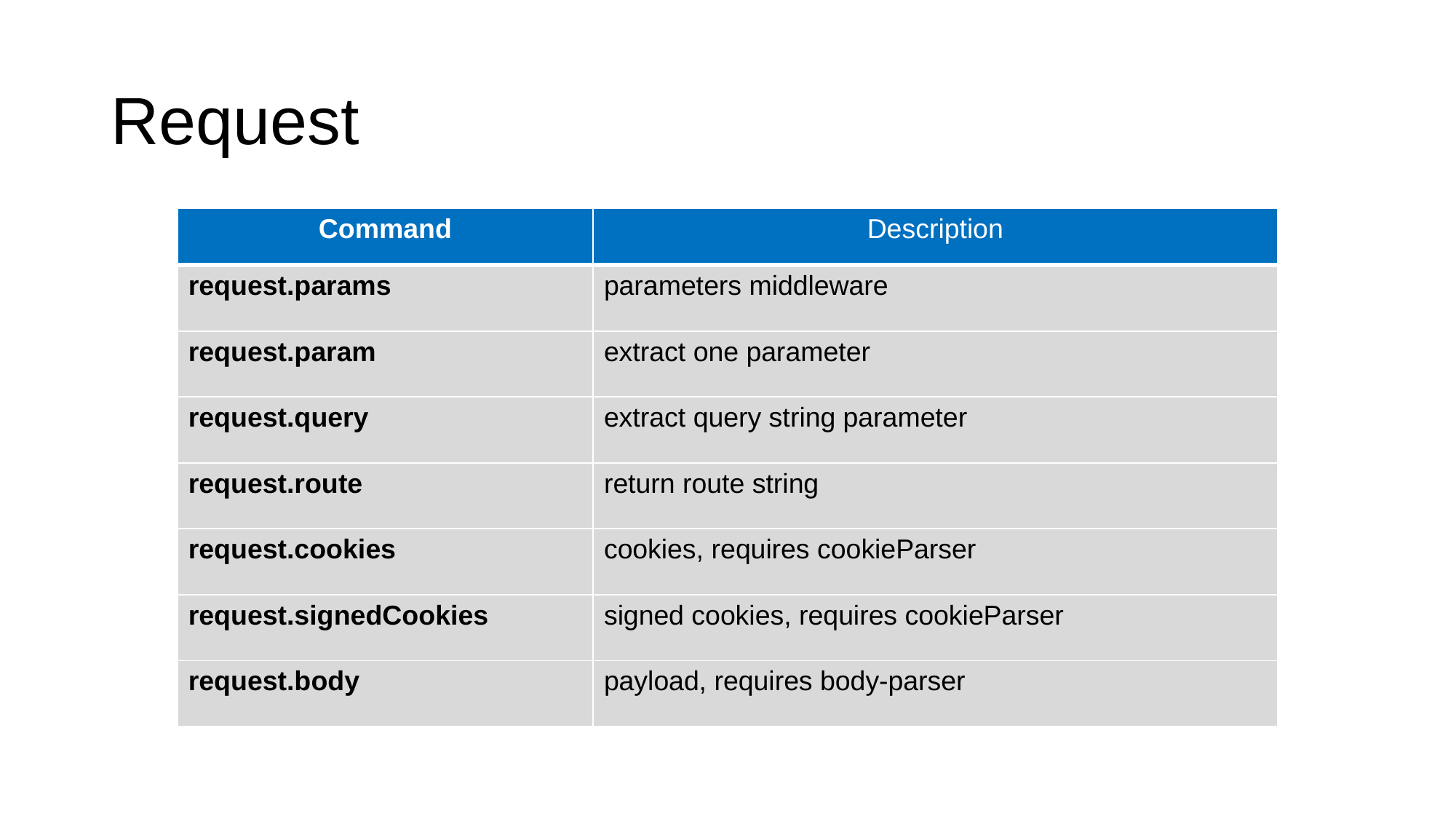

# Request
| Command | Description |
| --- | --- |
| request.params | parameters middleware |
| request.param | extract one parameter |
| request.query | extract query string parameter |
| request.route | return route string |
| request.cookies | cookies, requires cookieParser |
| request.signedCookies | signed cookies, requires cookieParser |
| request.body | payload, requires body-parser |